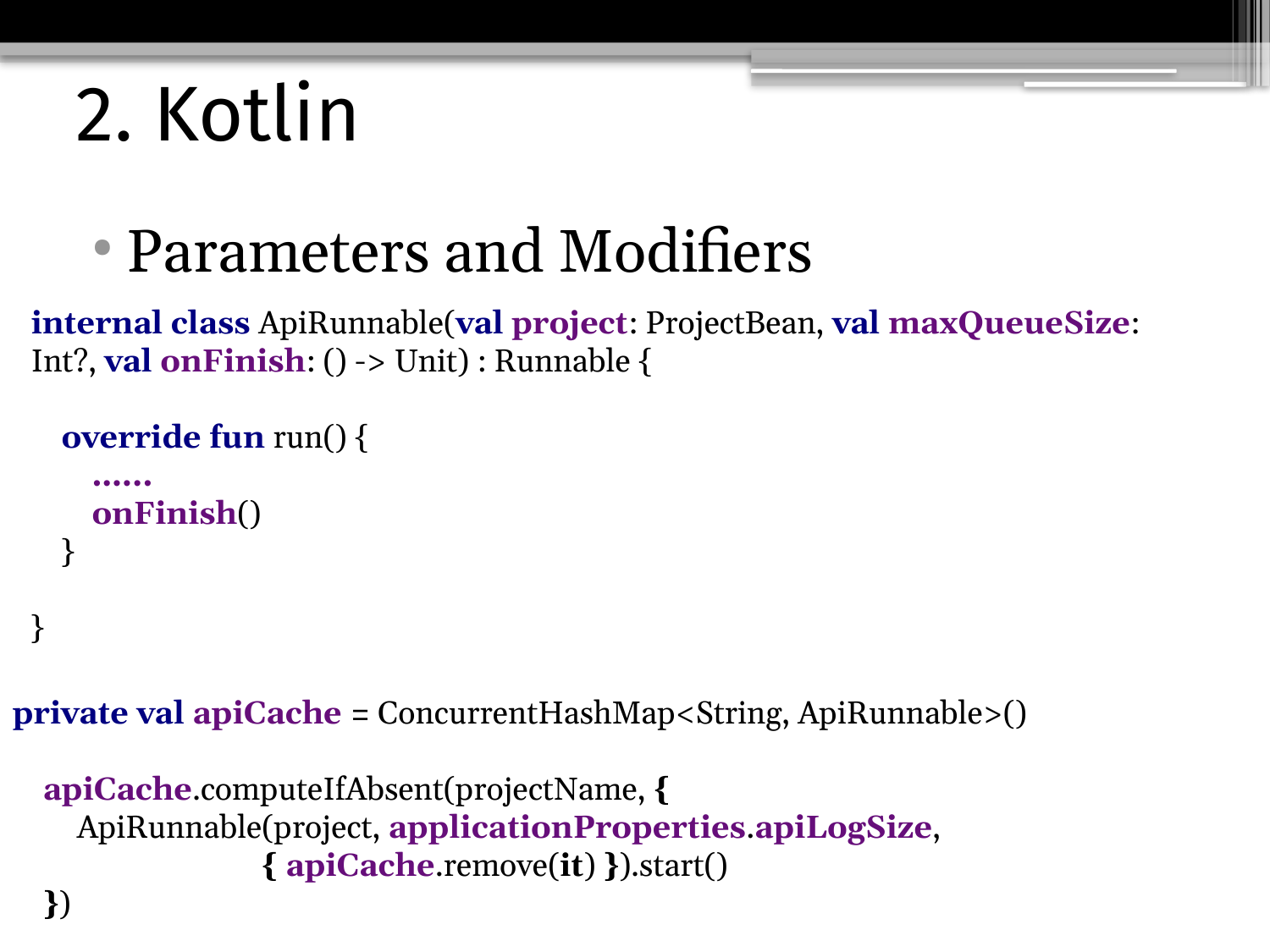

# 2. Kotlin
Parameters and Modifiers
internal class ApiRunnable(val project: ProjectBean, val maxQueueSize: Int?, val onFinish: () -> Unit) : Runnable {
    override fun run() {
        …...
        onFinish()
    }
}
private val apiCache = ConcurrentHashMap<String, ApiRunnable>()
    apiCache.computeIfAbsent(projectName, {
        ApiRunnable(project, applicationProperties.apiLogSize,
                               { apiCache.remove(it) }).start()
    })